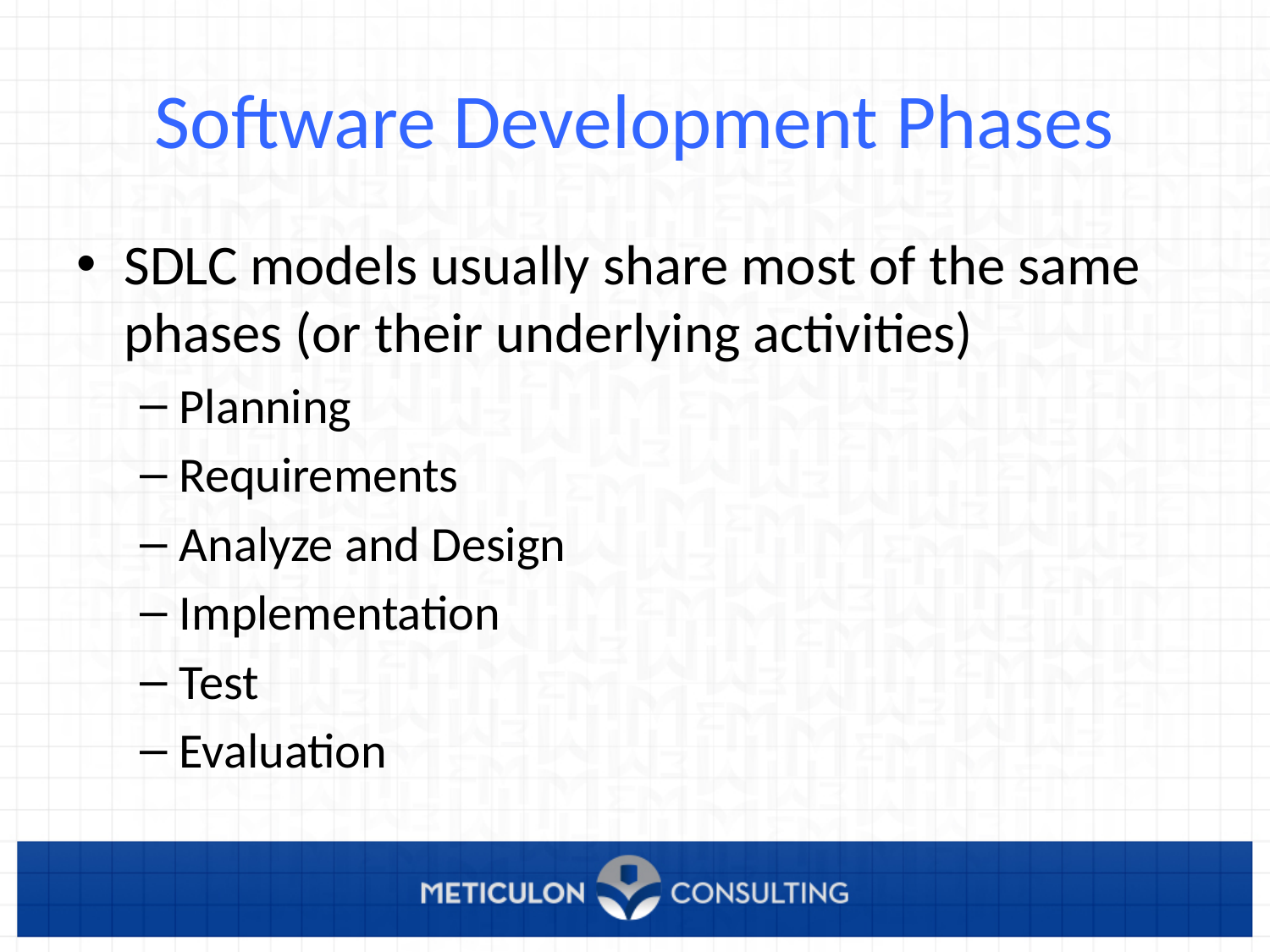

# Software Development Phases
SDLC models usually share most of the same phases (or their underlying activities)
Planning
Requirements
Analyze and Design
Implementation
Test
Evaluation